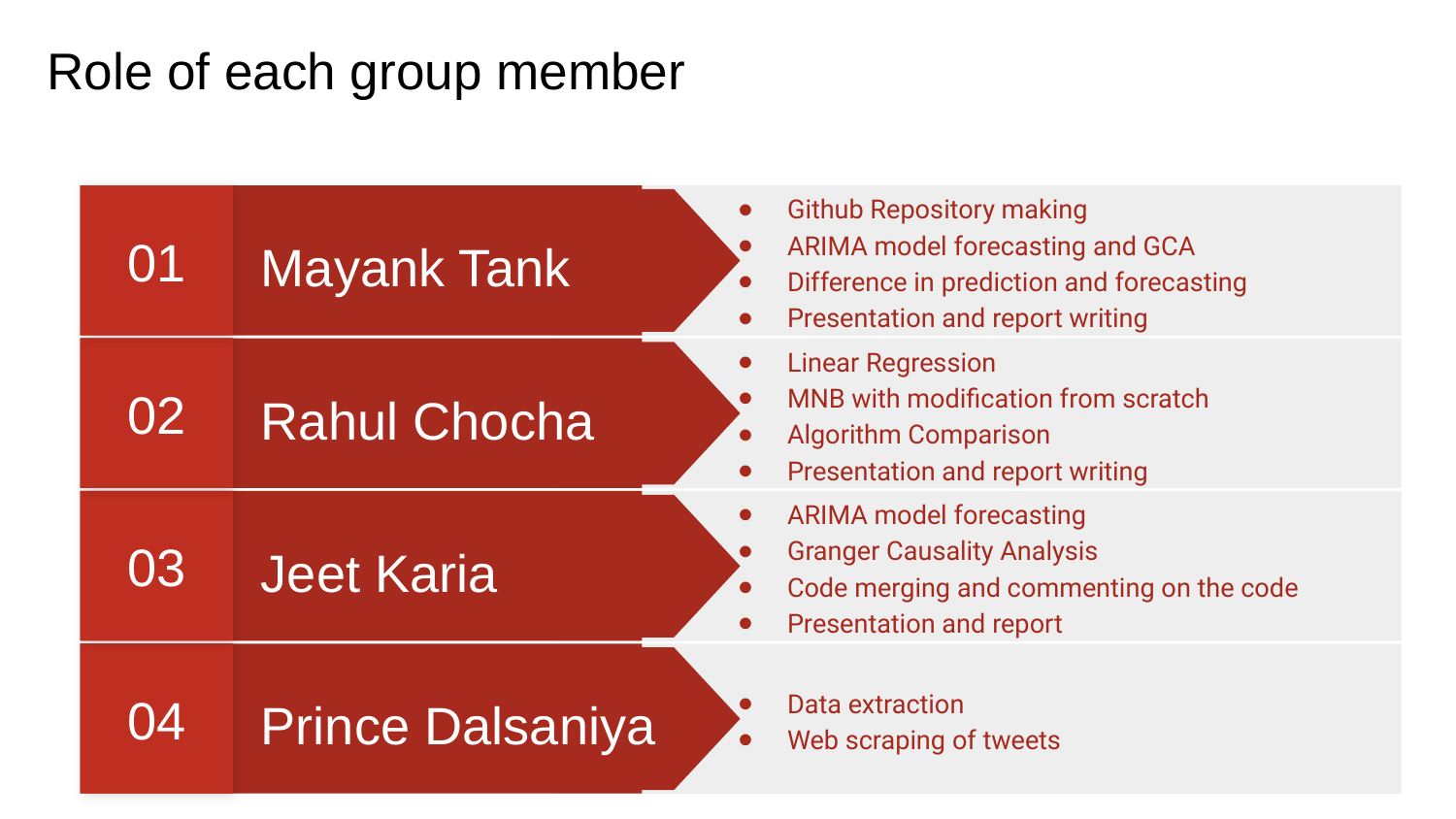

# Role of each group member

01

Github Repository making
ARIMA model forecasting and GCA
Difference in prediction and forecasting
Presentation and report writing
Mayank Tank

02

Linear Regression
MNB with modification from scratch
Algorithm Comparison
Presentation and report writing
Rahul Chocha

03

ARIMA model forecasting
Granger Causality Analysis
Code merging and commenting on the code
Presentation and report
Jeet Karia

04

Data extraction
Web scraping of tweets
Prince Dalsaniya